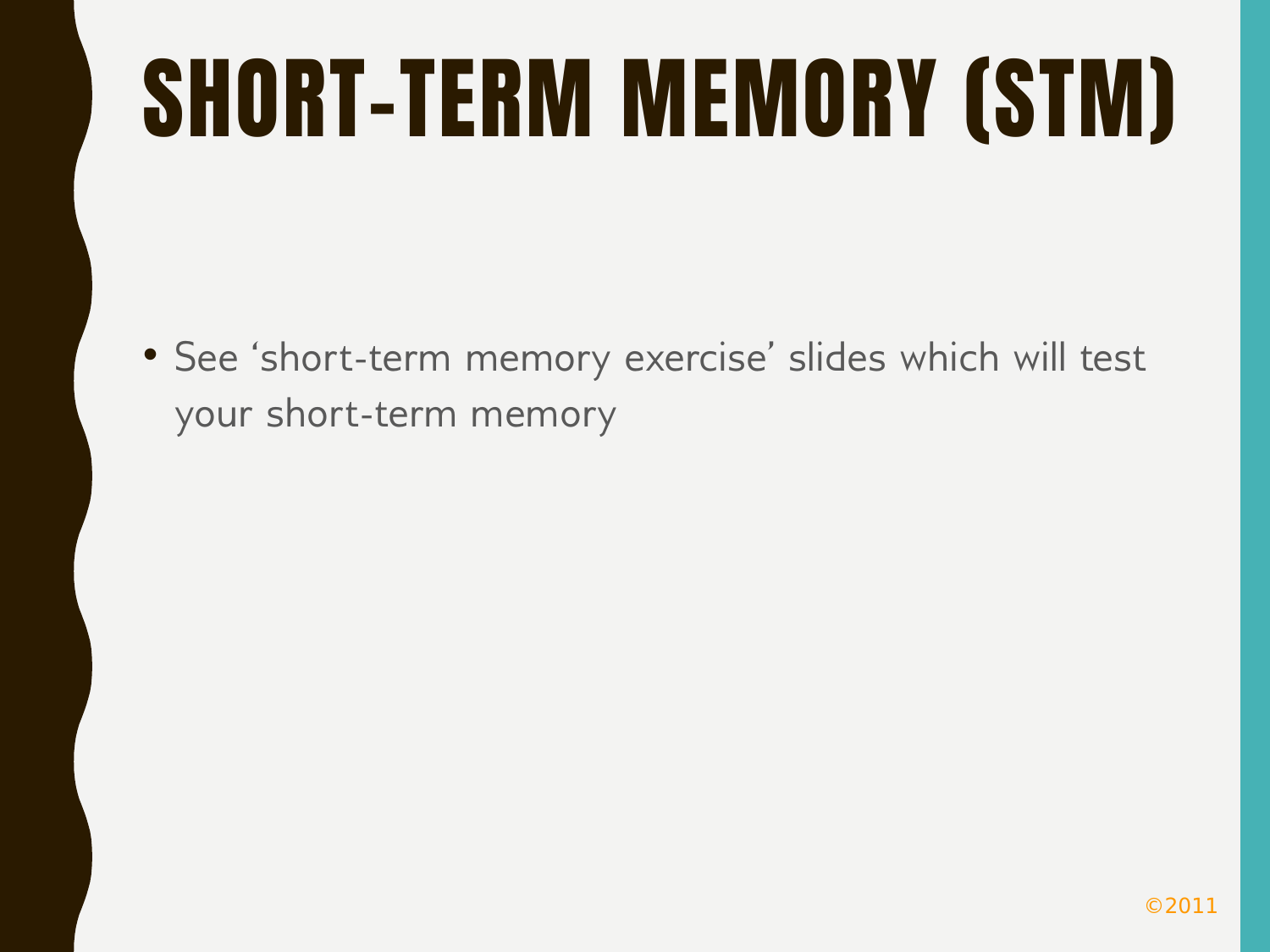

# Short-term Memory (STM)
See ‘short-term memory exercise’ slides which will test your short-term memory